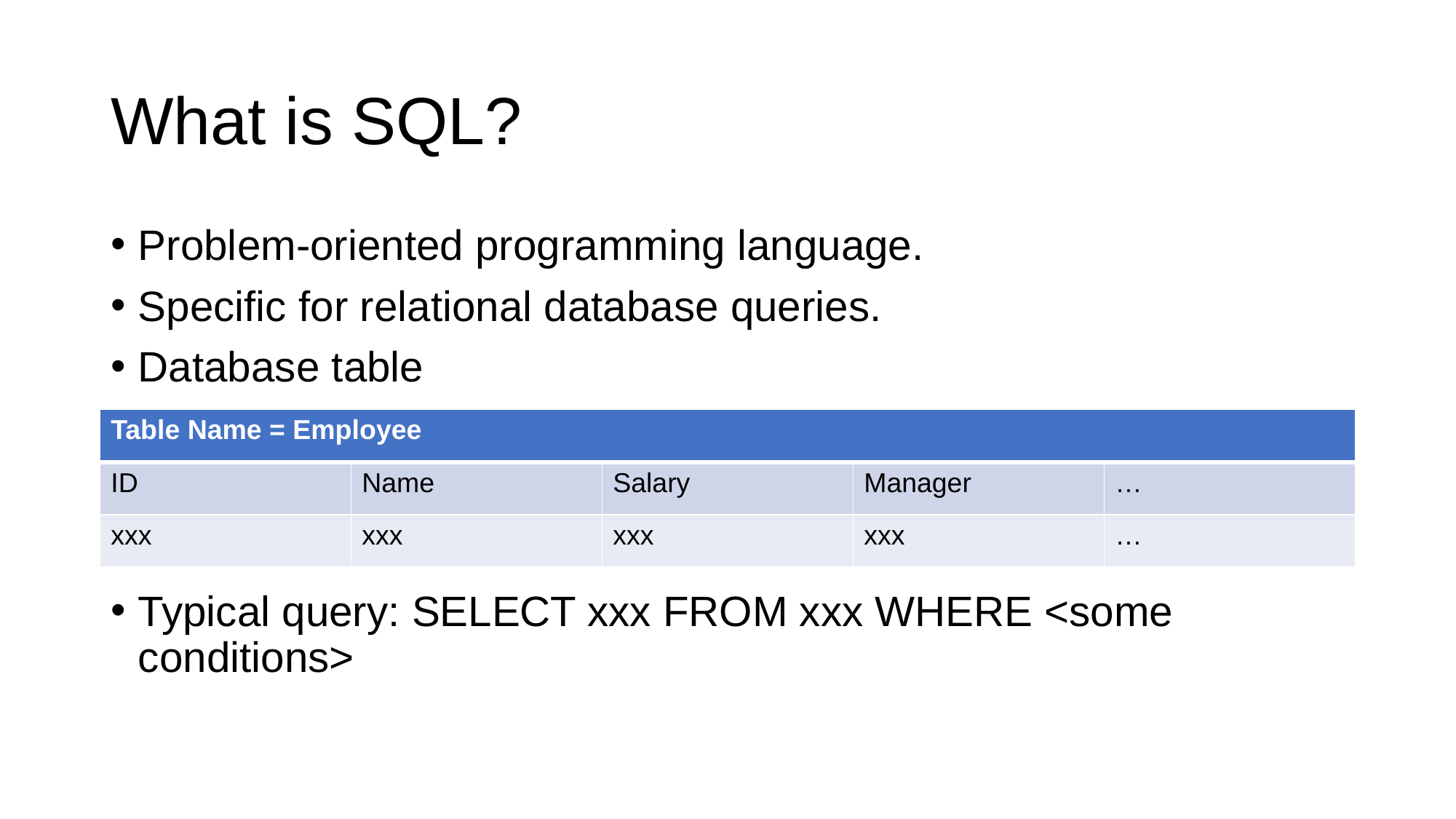

# What is SQL?
Problem-oriented programming language.
Specific for relational database queries.
Database table

Typical query: SELECT xxx FROM xxx WHERE <some conditions>
| Table Name = Employee |  |  |  |  |
| --- | --- | --- | --- | --- |
| ID | Name | Salary | Manager | … |
| xxx | xxx | xxx | xxx | … |